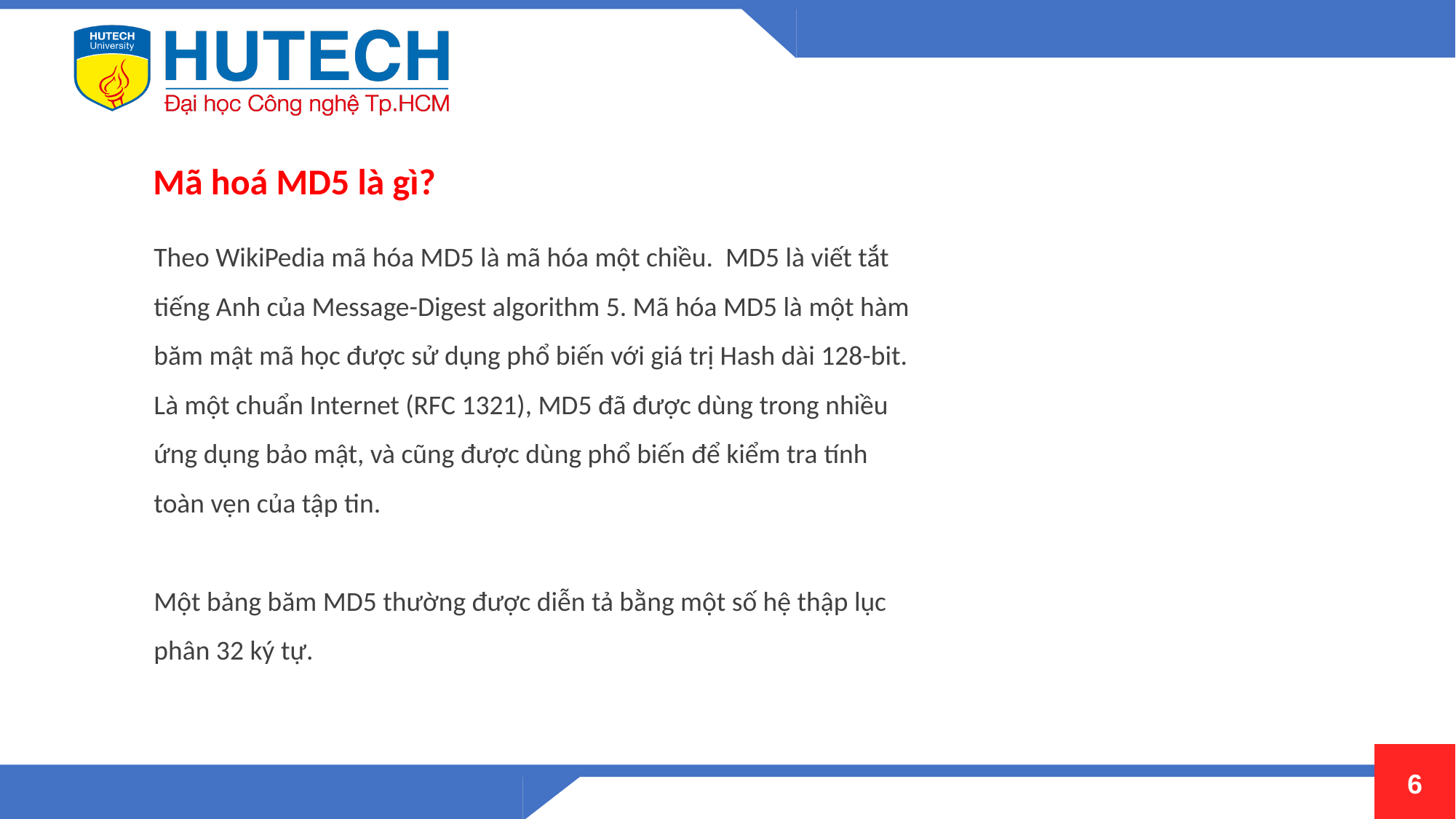

Mã hoá MD5 là gì?
Theo WikiPedia mã hóa MD5 là mã hóa một chiều.  MD5 là viết tắt tiếng Anh của Message-Digest algorithm 5. Mã hóa MD5 là một hàm băm mật mã học được sử dụng phổ biến với giá trị Hash dài 128-bit. Là một chuẩn Internet (RFC 1321), MD5 đã được dùng trong nhiều ứng dụng bảo mật, và cũng được dùng phổ biến để kiểm tra tính toàn vẹn của tập tin.

Một bảng băm MD5 thường được diễn tả bằng một số hệ thập lục phân 32 ký tự.